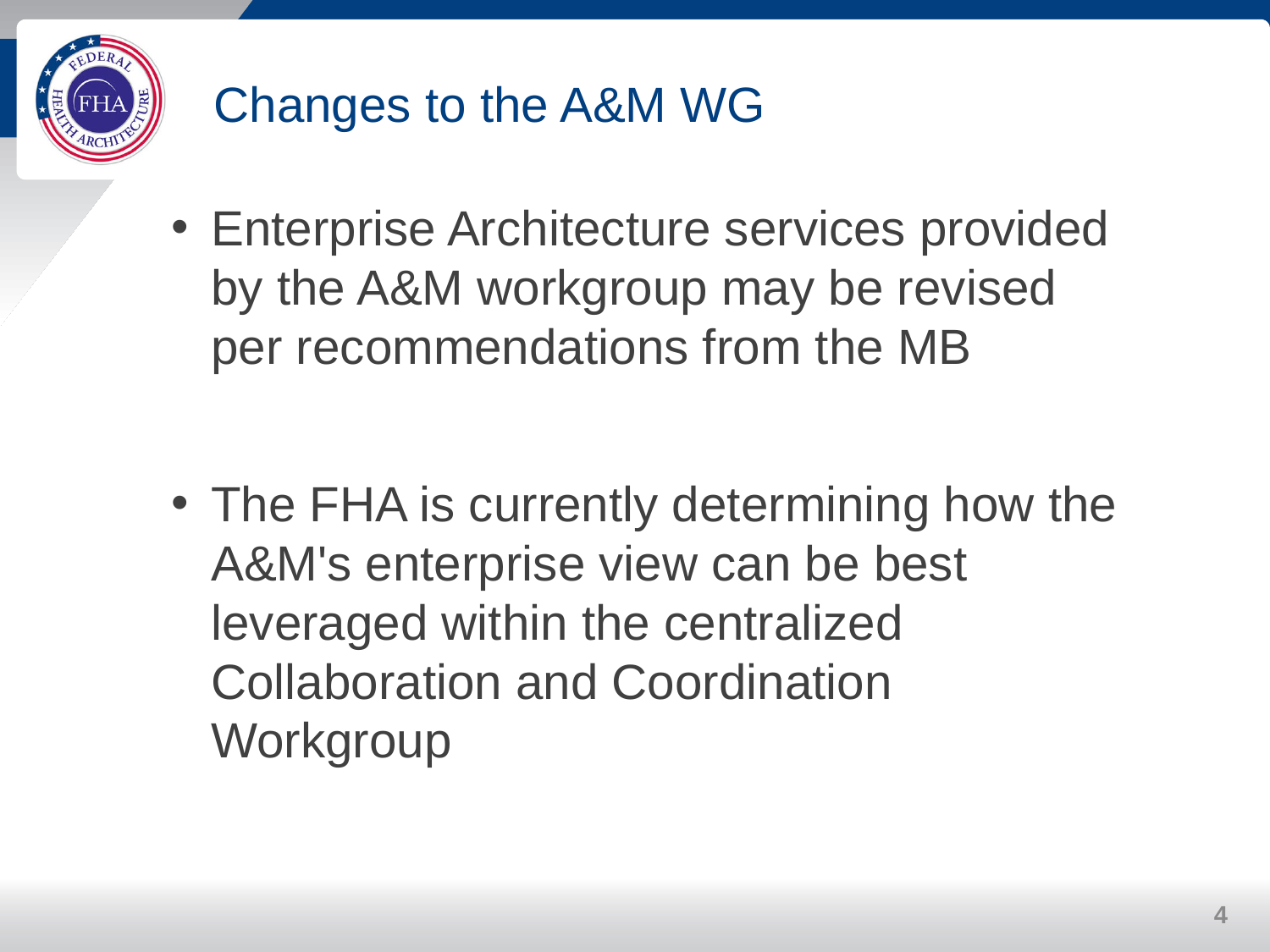

# Changes to the A&M WG
Enterprise Architecture services provided by the A&M workgroup may be revised per recommendations from the MB

The FHA is currently determining how the A&M's enterprise view can be best leveraged within the centralized Collaboration and Coordination Workgroup

4